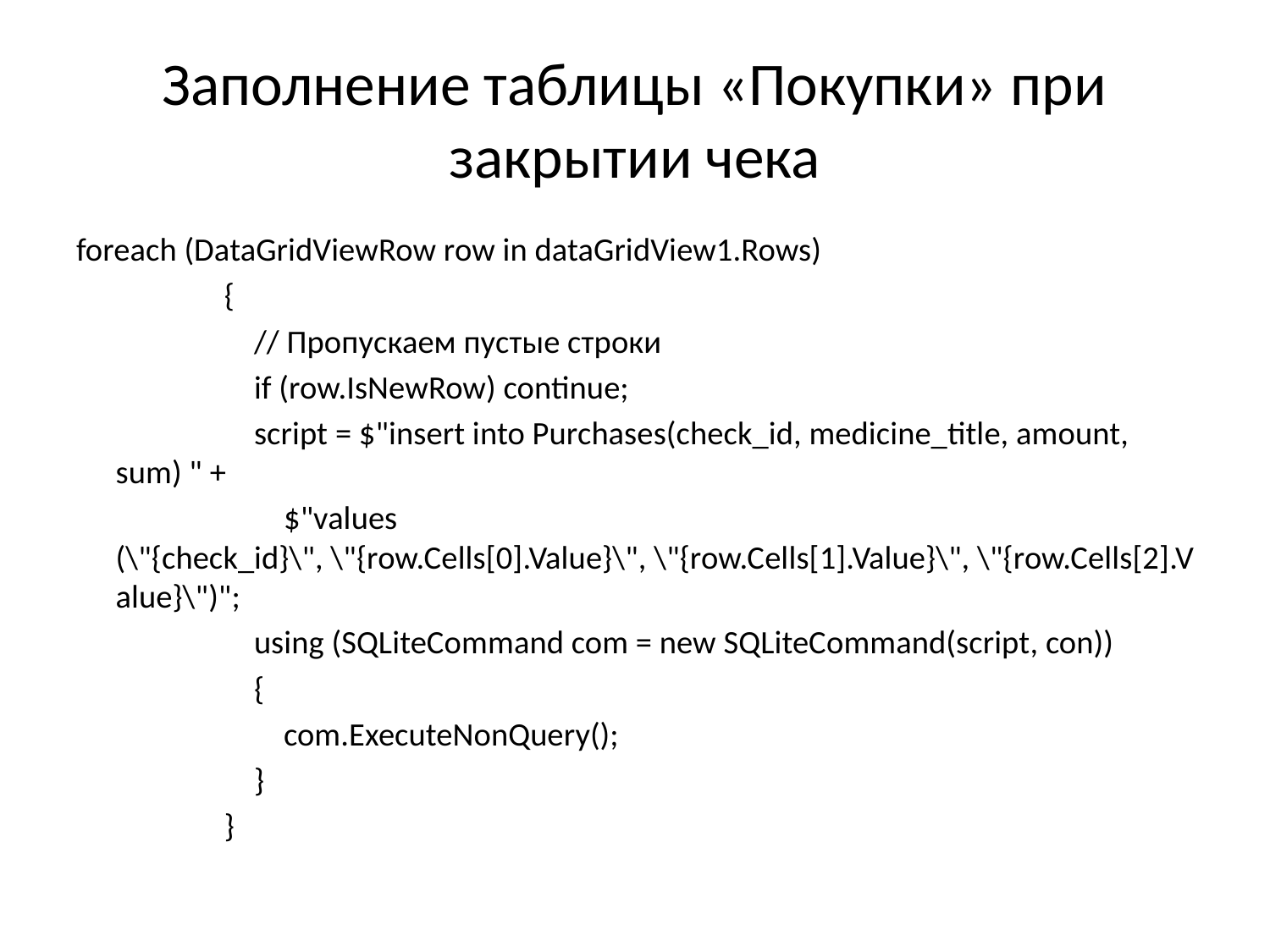

# Заполнение таблицы «Покупки» при закрытии чека
foreach (DataGridViewRow row in dataGridView1.Rows)
                    {
                        // Пропускаем пустые строки
                        if (row.IsNewRow) continue;
                        script = $"insert into Purchases(check_id, medicine_title, amount, sum) " +
                            $"values (\"{check_id}\", \"{row.Cells[0].Value}\", \"{row.Cells[1].Value}\", \"{row.Cells[2].Value}\")";
                        using (SQLiteCommand com = new SQLiteCommand(script, con))
                        {
                            com.ExecuteNonQuery();
                        }
                    }